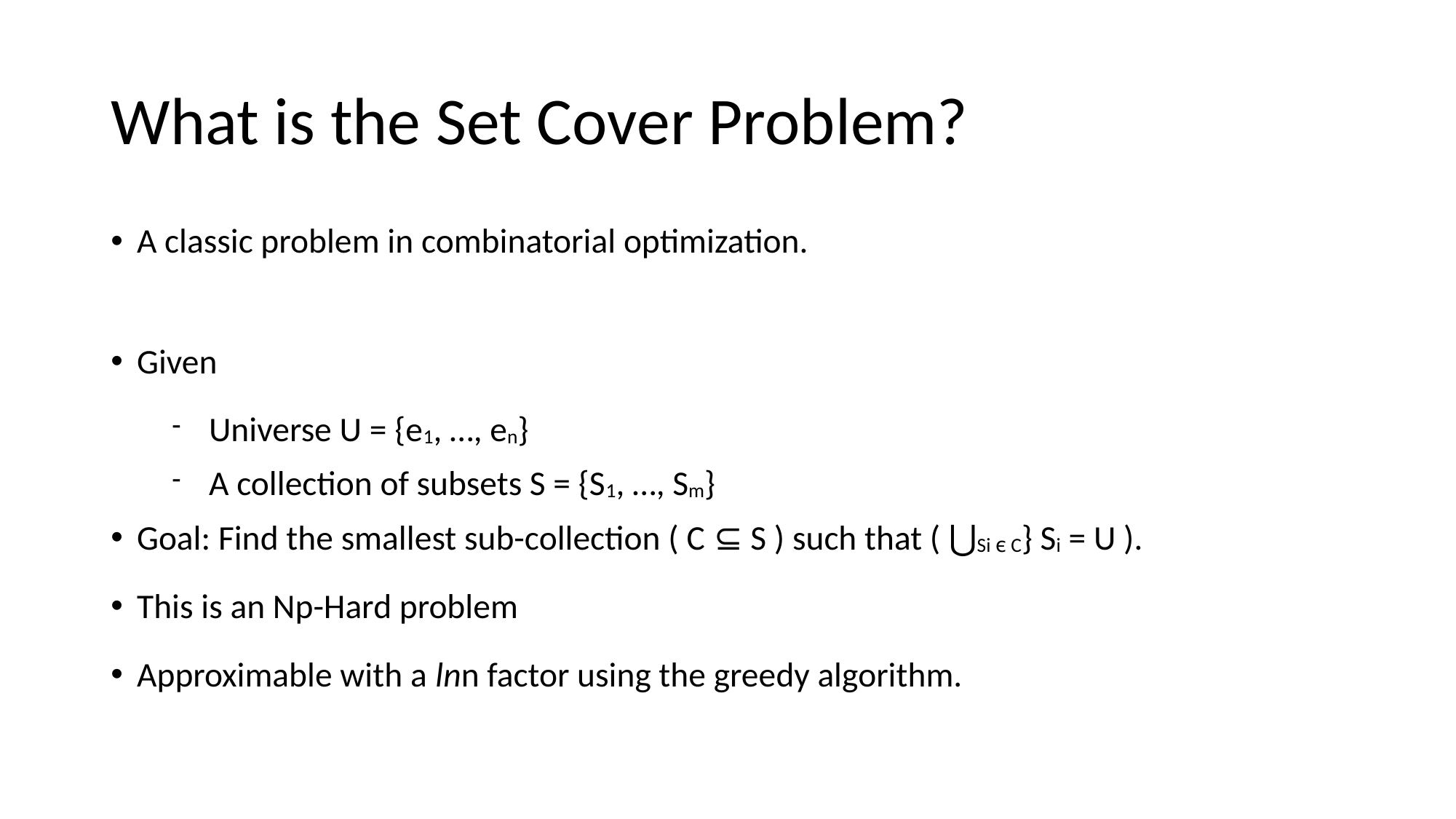

# What is the Set Cover Problem?
A classic problem in combinatorial optimization.

Given
Universe U = {e1, …, en}
A collection of subsets S = {S1, …, Sm}
Goal: Find the smallest sub-collection ( C ⊆ S ) such that ( ⋃Si є C} Si = U ).
This is an Np-Hard problem
Approximable with a lnn factor using the greedy algorithm.